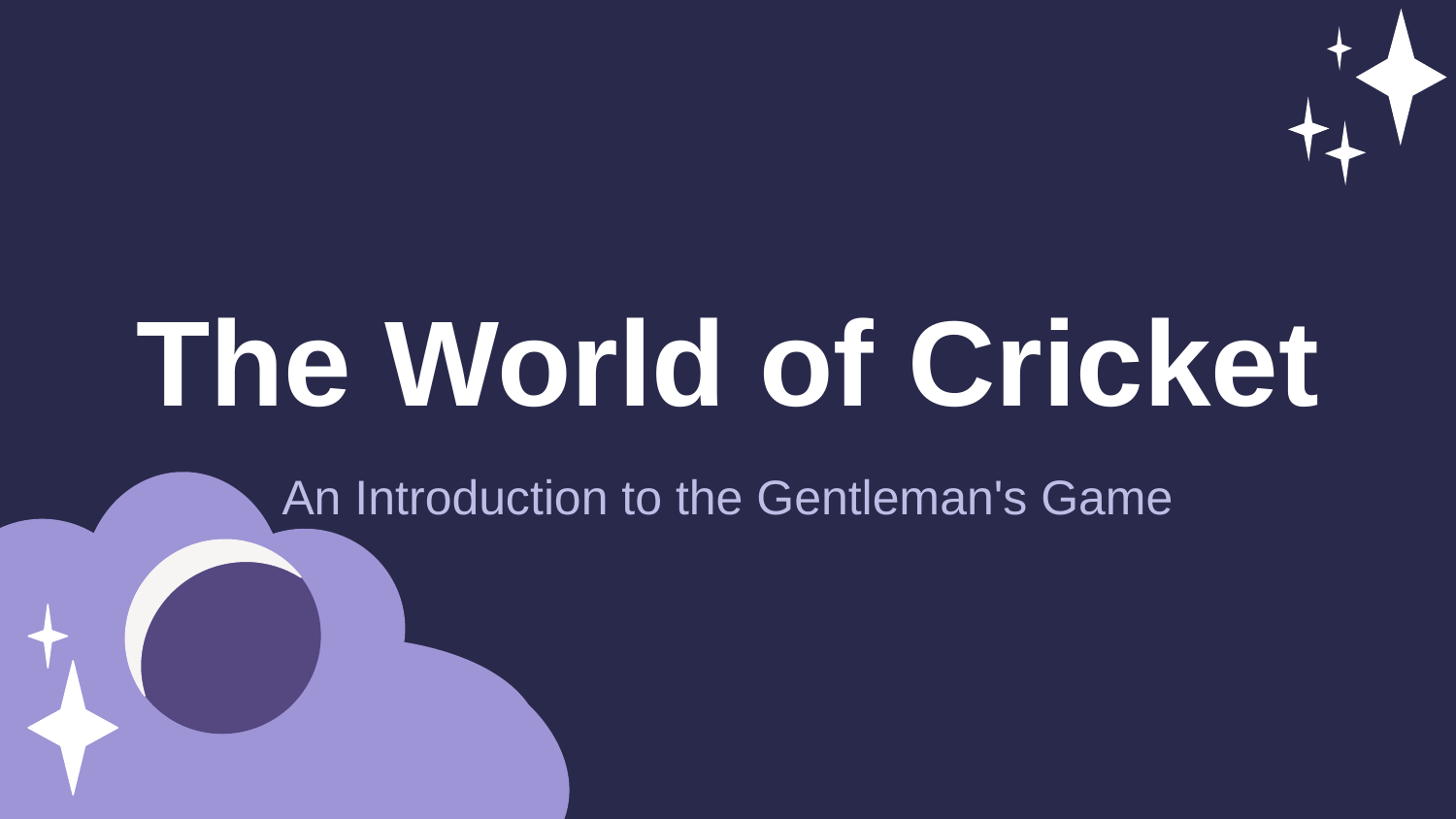

The World of Cricket
An Introduction to the Gentleman's Game